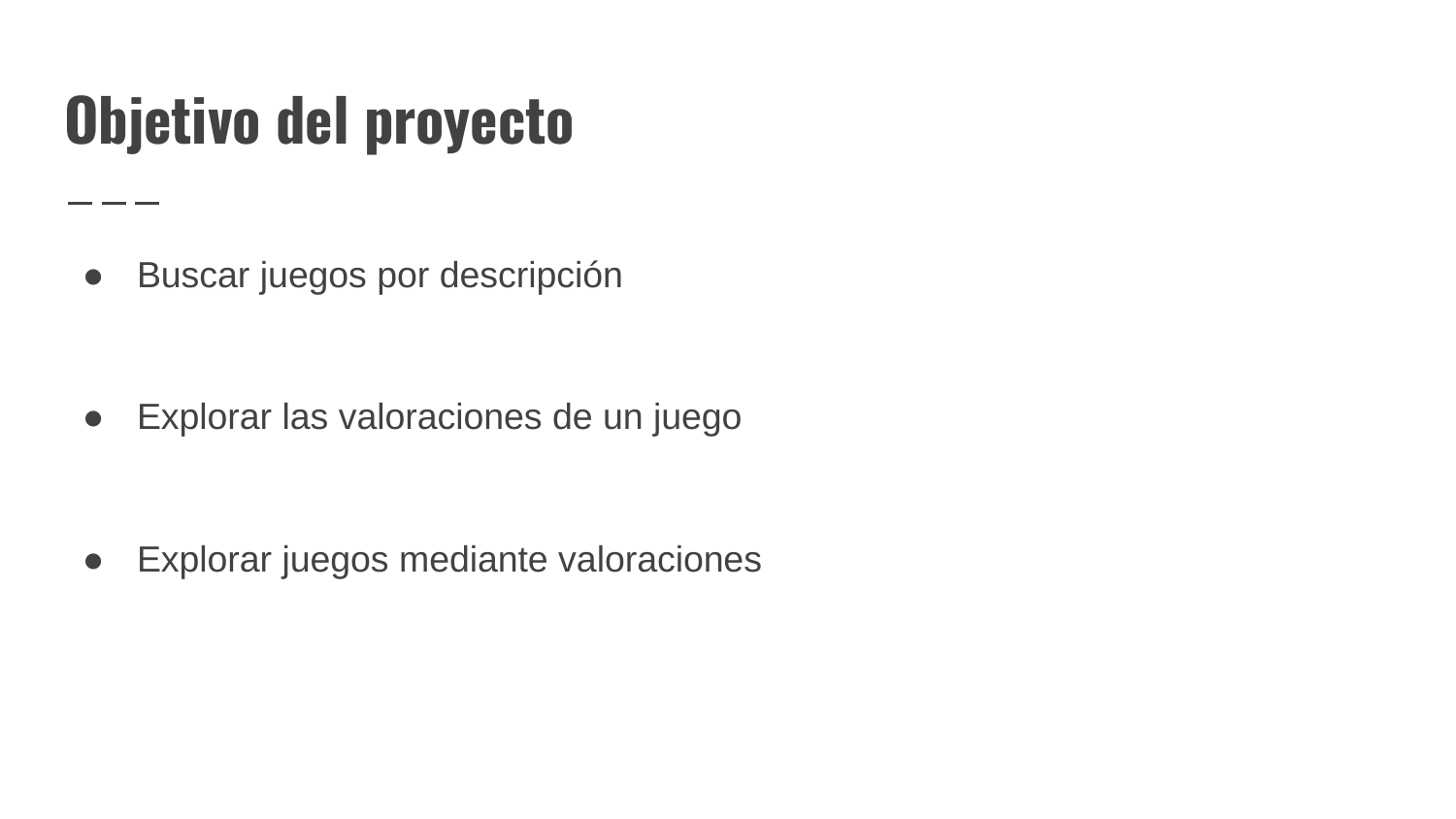

# Objetivo del proyecto
Buscar juegos por descripción

Explorar las valoraciones de un juego

Explorar juegos mediante valoraciones